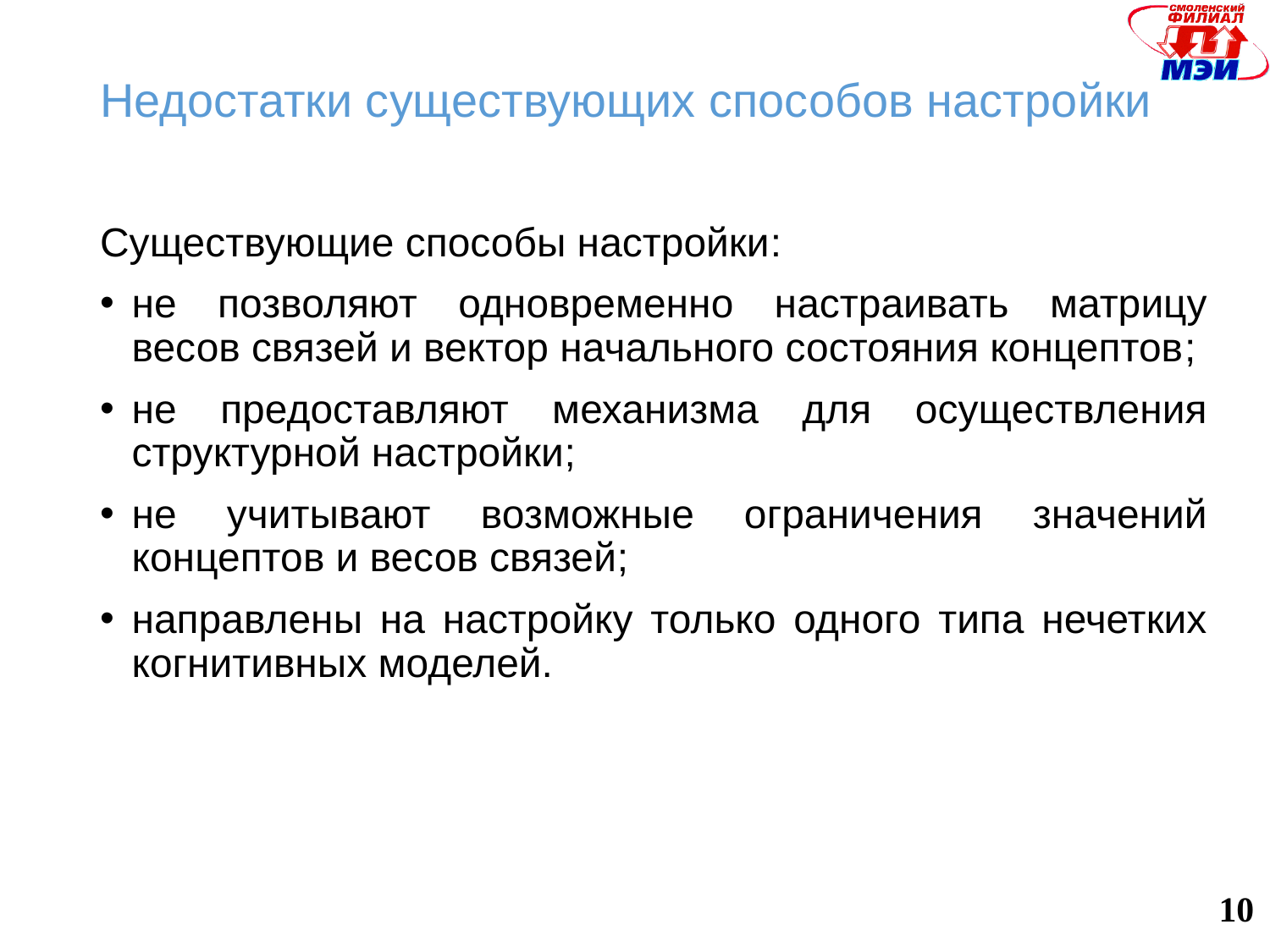

# Недостатки существующих способов настройки
Существующие способы настройки:
не позволяют одновременно настраивать матрицу весов связей и вектор начального состояния концептов;
не предоставляют механизма для осуществления структурной настройки;
не учитывают возможные ограничения значений концептов и весов связей;
направлены на настройку только одного типа нечетких когнитивных моделей.

10